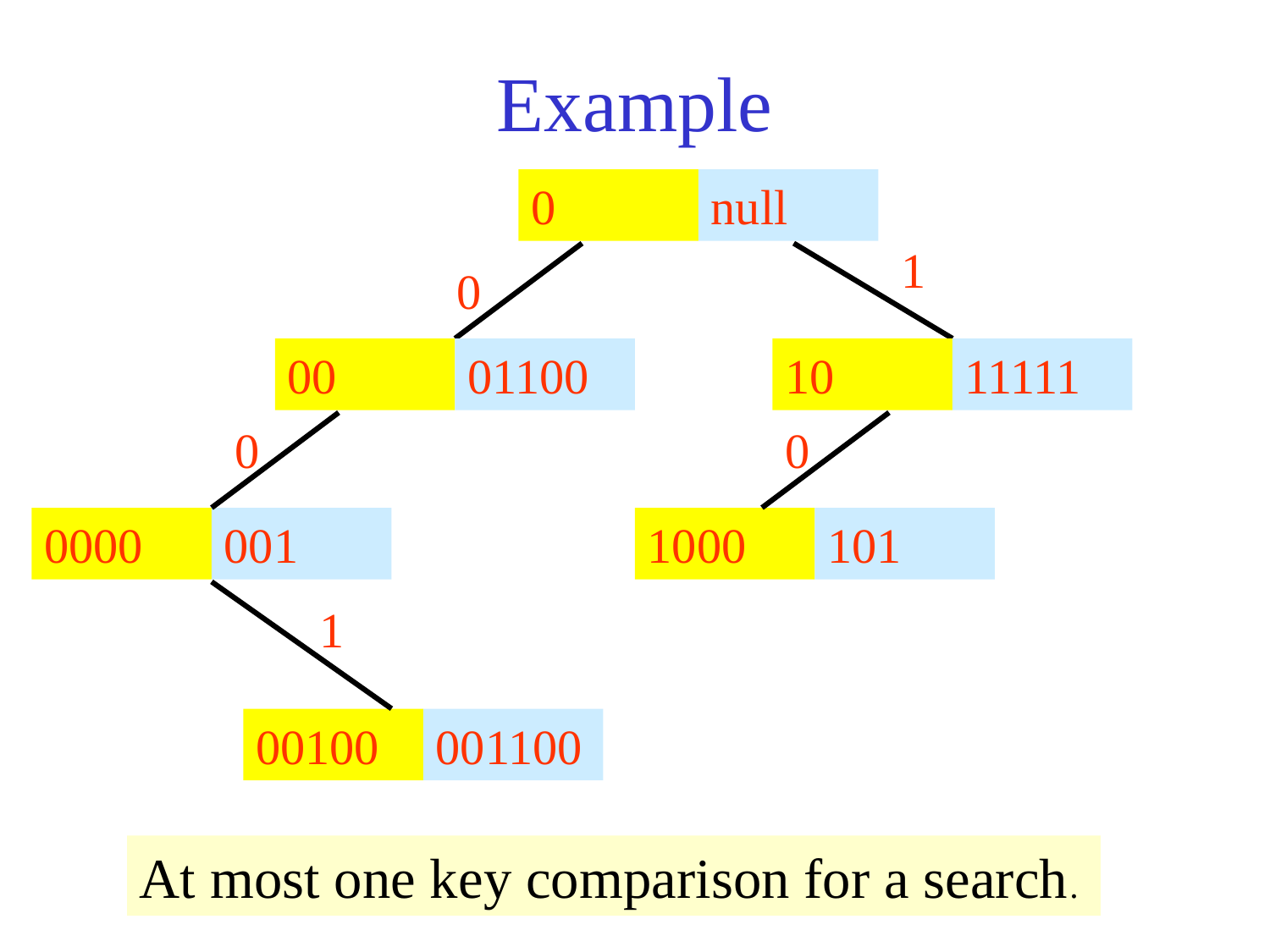

# Example
0
null
1

0
00
01100
10
11111

0

0
0000
001
1000
101

1
00100
001100
At most one key comparison for a search.